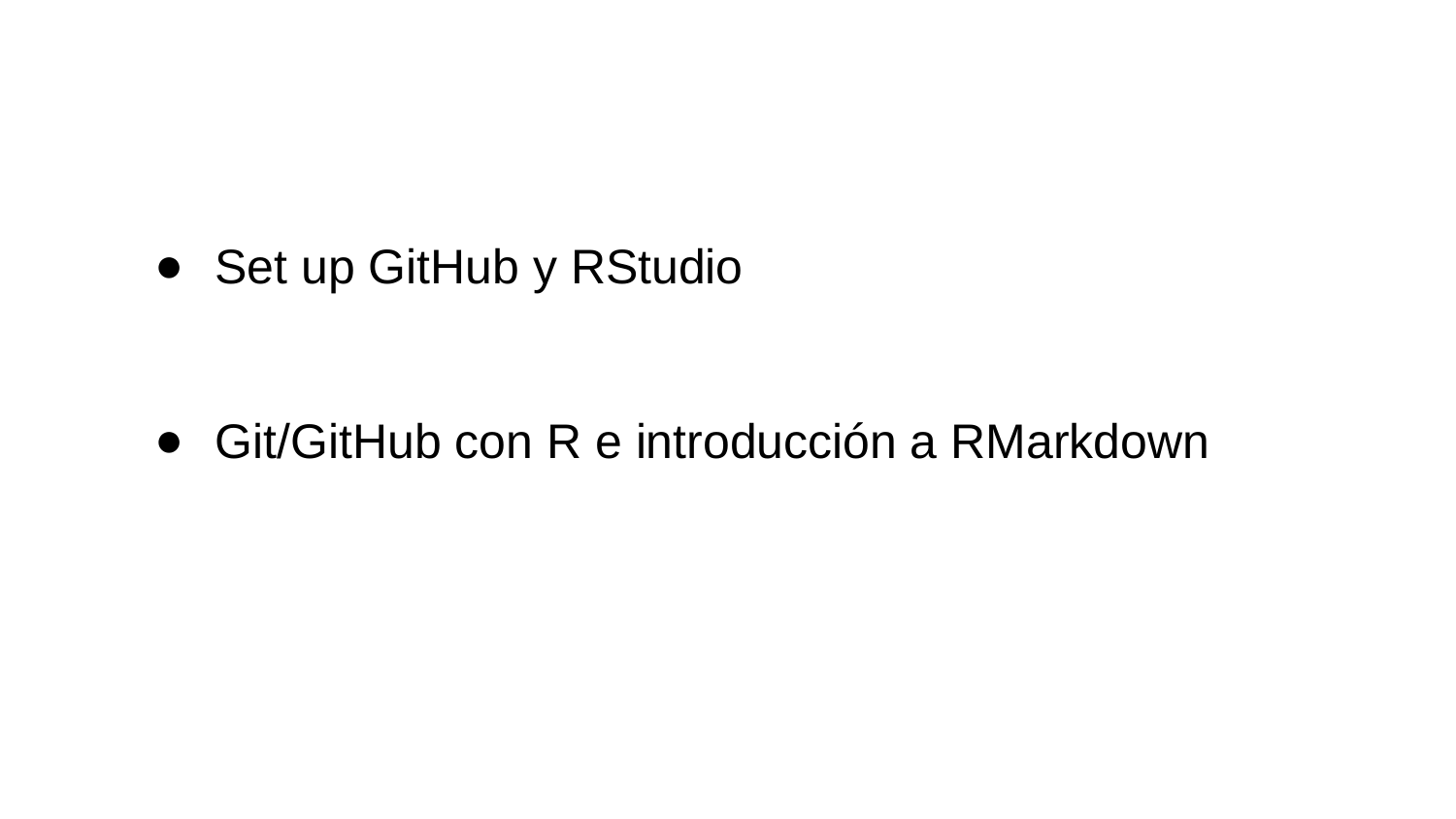

Set up GitHub y RStudio

Git/GitHub con R e introducción a RMarkdown